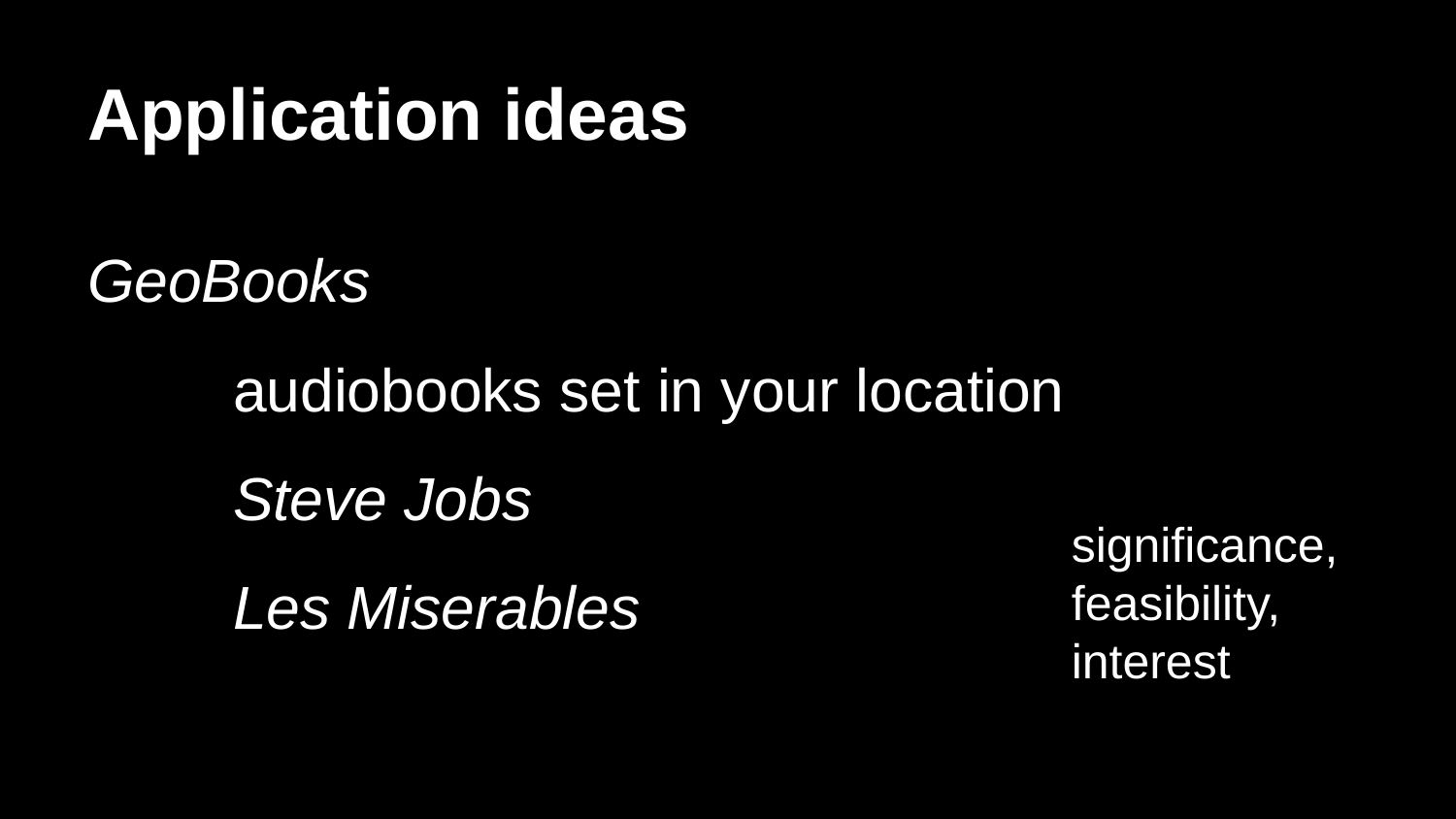

# Application ideas
GeoBooks
	audiobooks set in your location
	Steve Jobs
	Les Miserables
significance, feasibility, interest